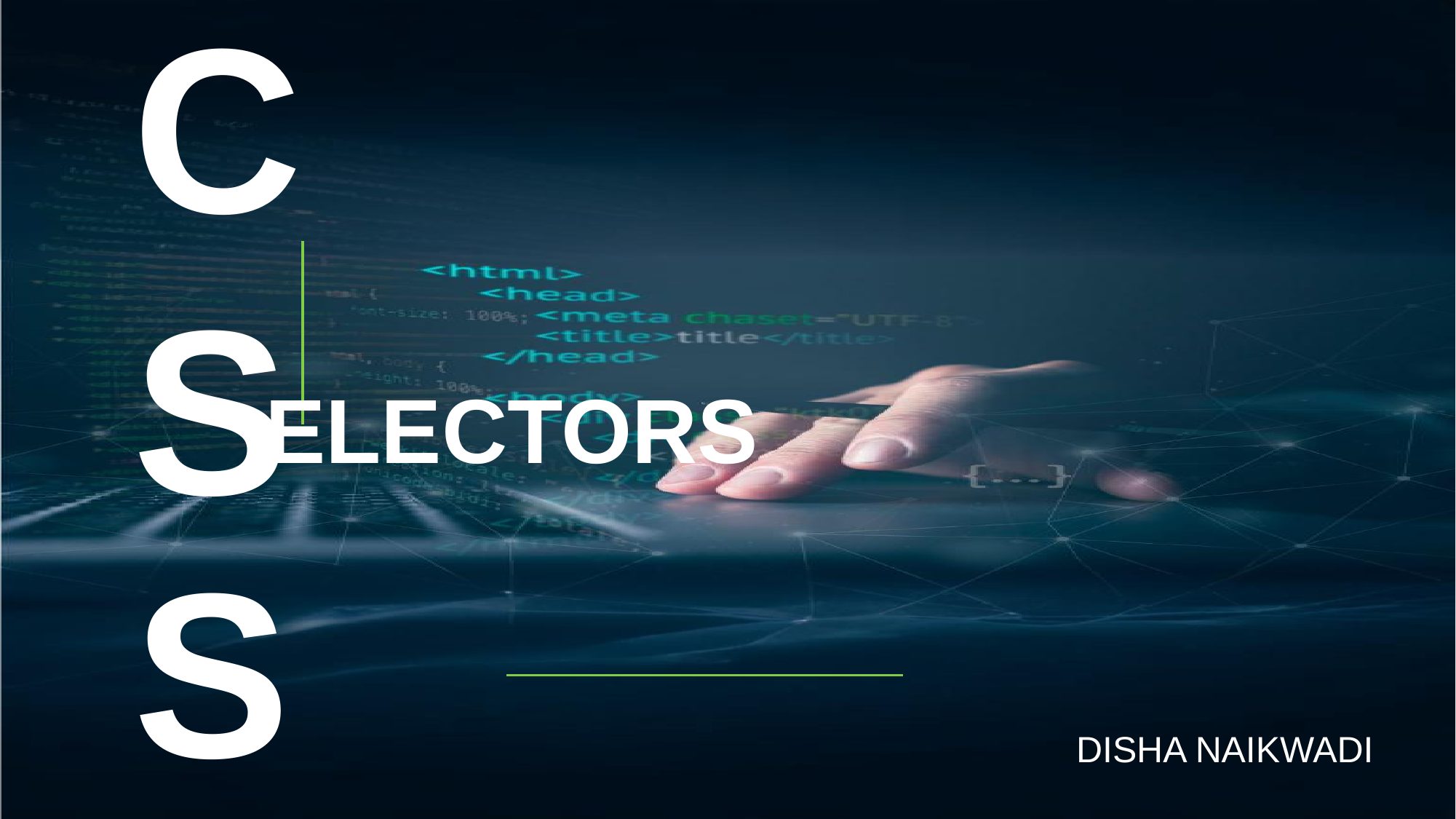

C
S
# ELECTORS
S
DISHA NAIKWADI